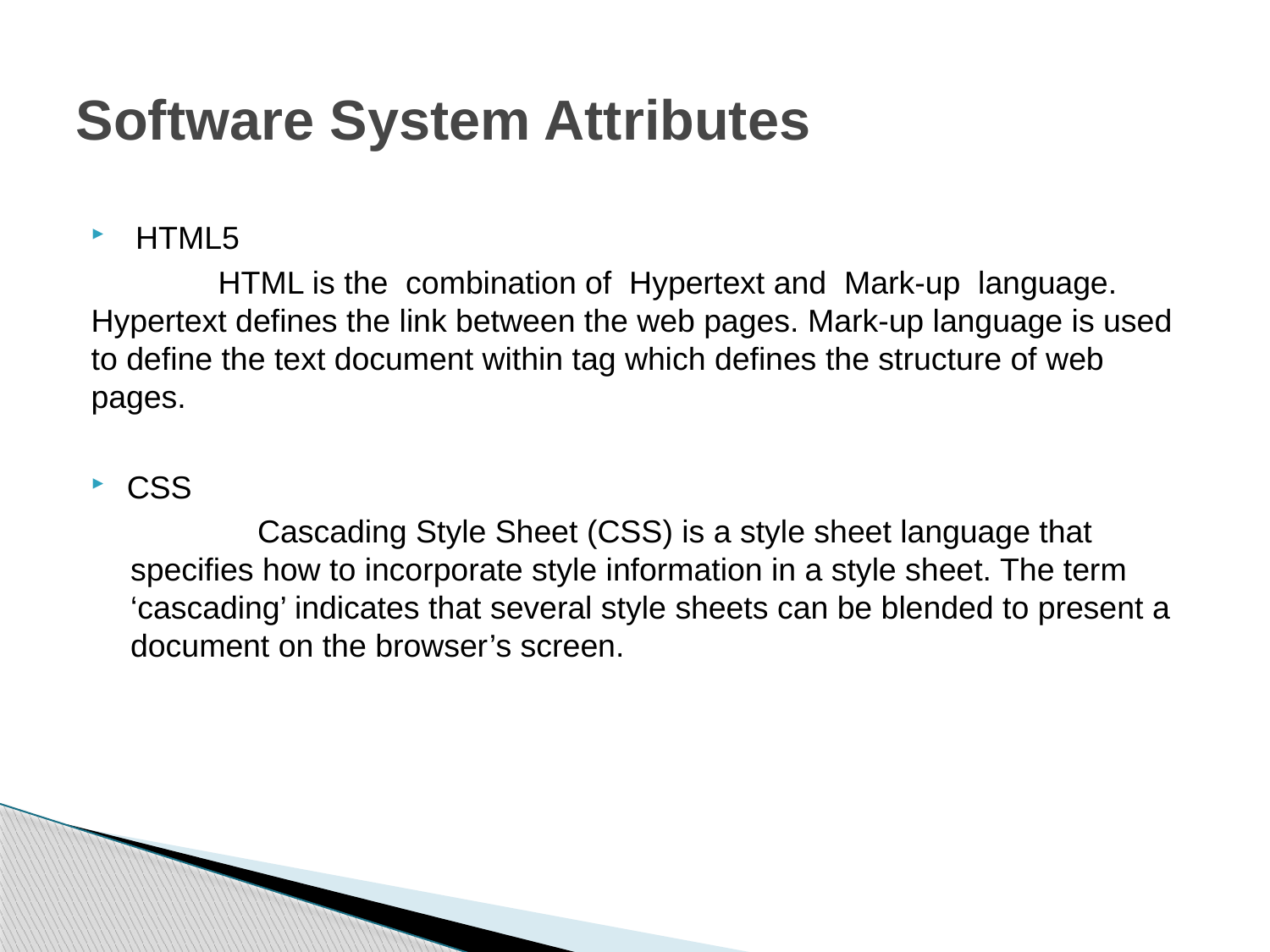

# Software System Attributes
 HTML5
	HTML is the  combination of  Hypertext and  Mark-up  language. Hypertext defines the link between the web pages. Mark-up language is used to define the text document within tag which defines the structure of web pages.

CSS
	Cascading Style Sheet (CSS) is a style sheet language that specifies how to incorporate style information in a style sheet. The term ‘cascading’ indicates that several style sheets can be blended to present a document on the browser’s screen.